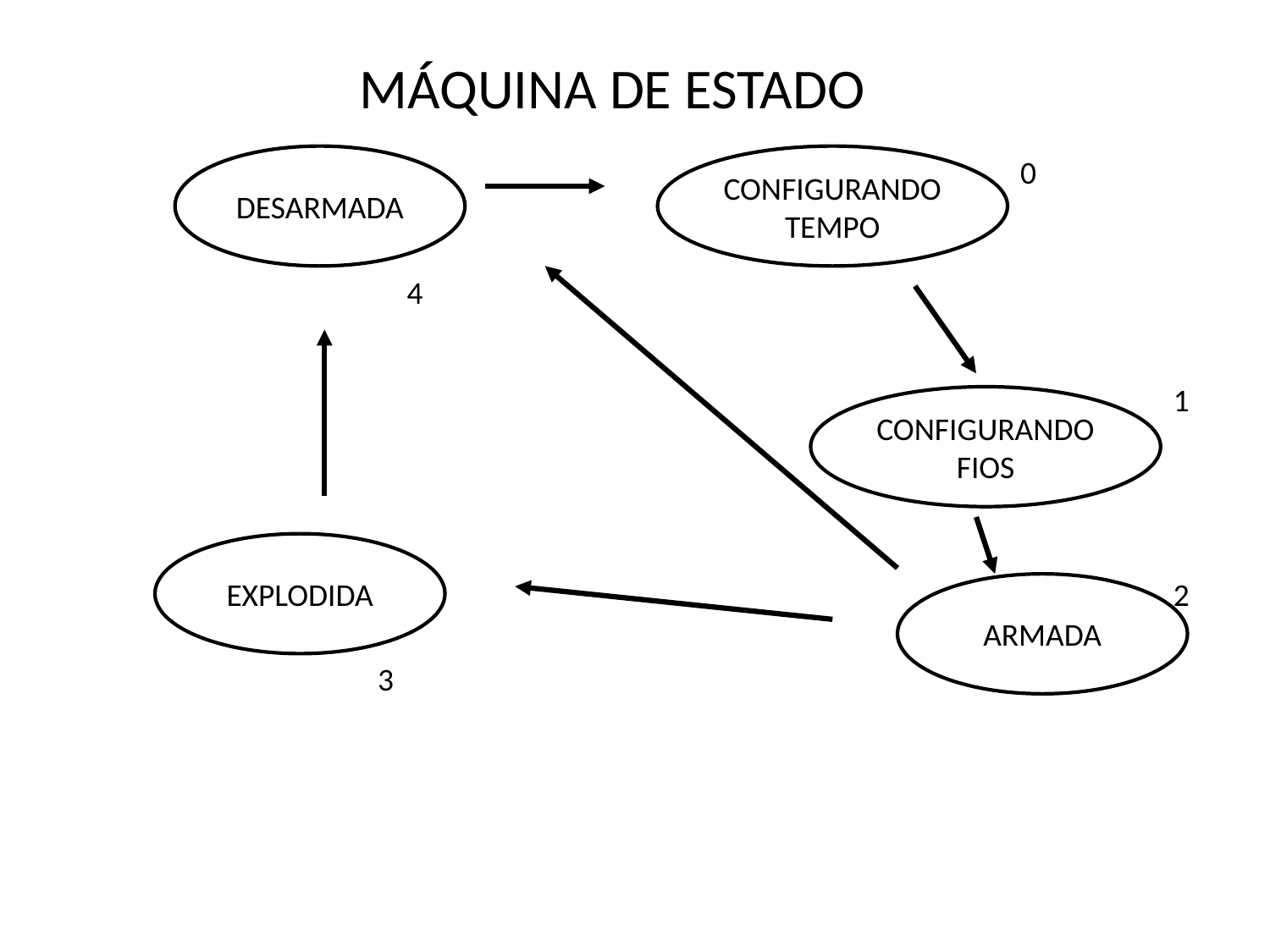

MÁQUINA DE ESTADO
DESARMADA
CONFIGURANDO
TEMPO
0
4
1
CONFIGURANDO
FIOS
EXPLODIDA
2
ARMADA
3